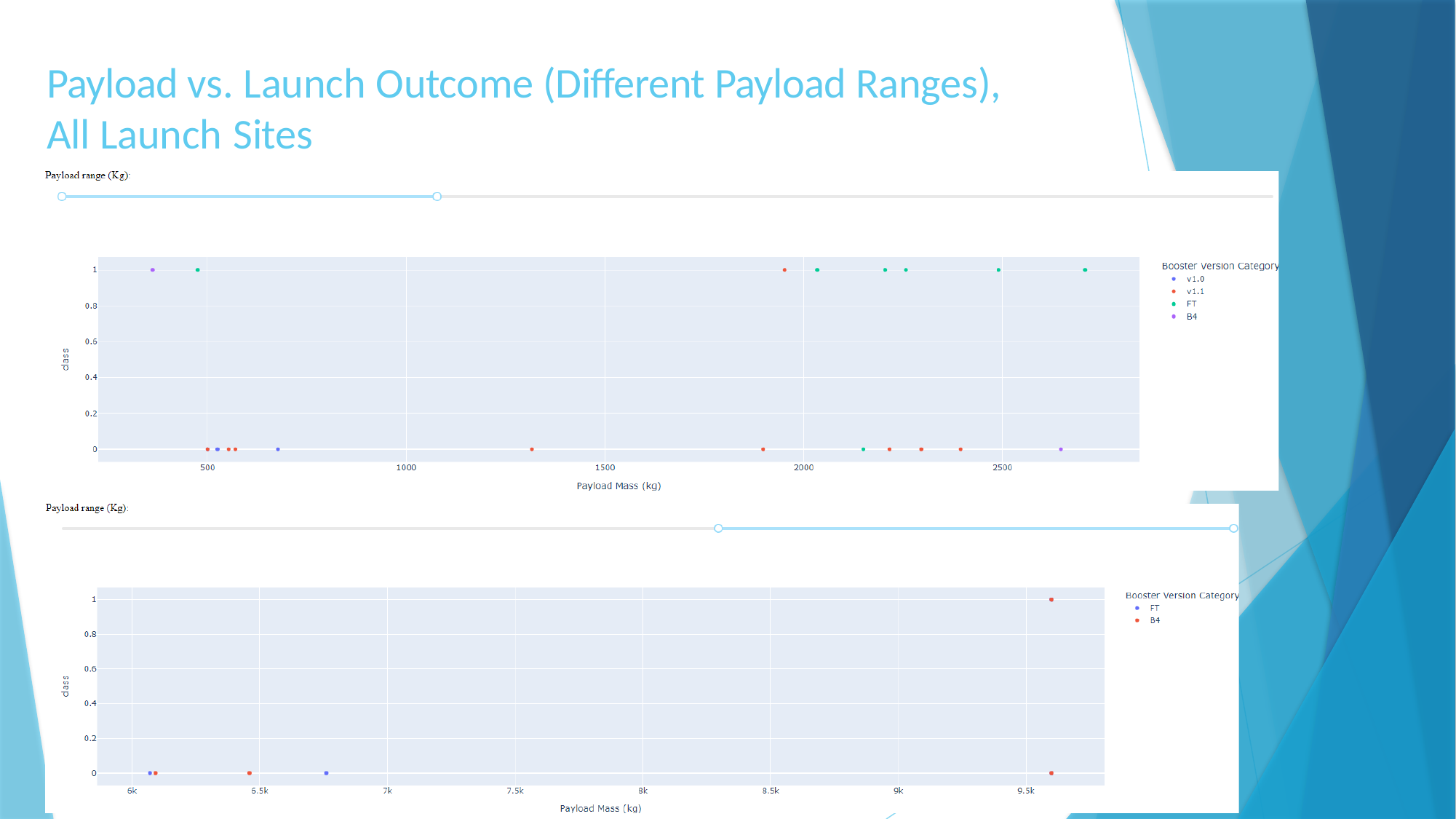

# Payload vs. Launch Outcome (Different Payload Ranges), All Launch Sites

41